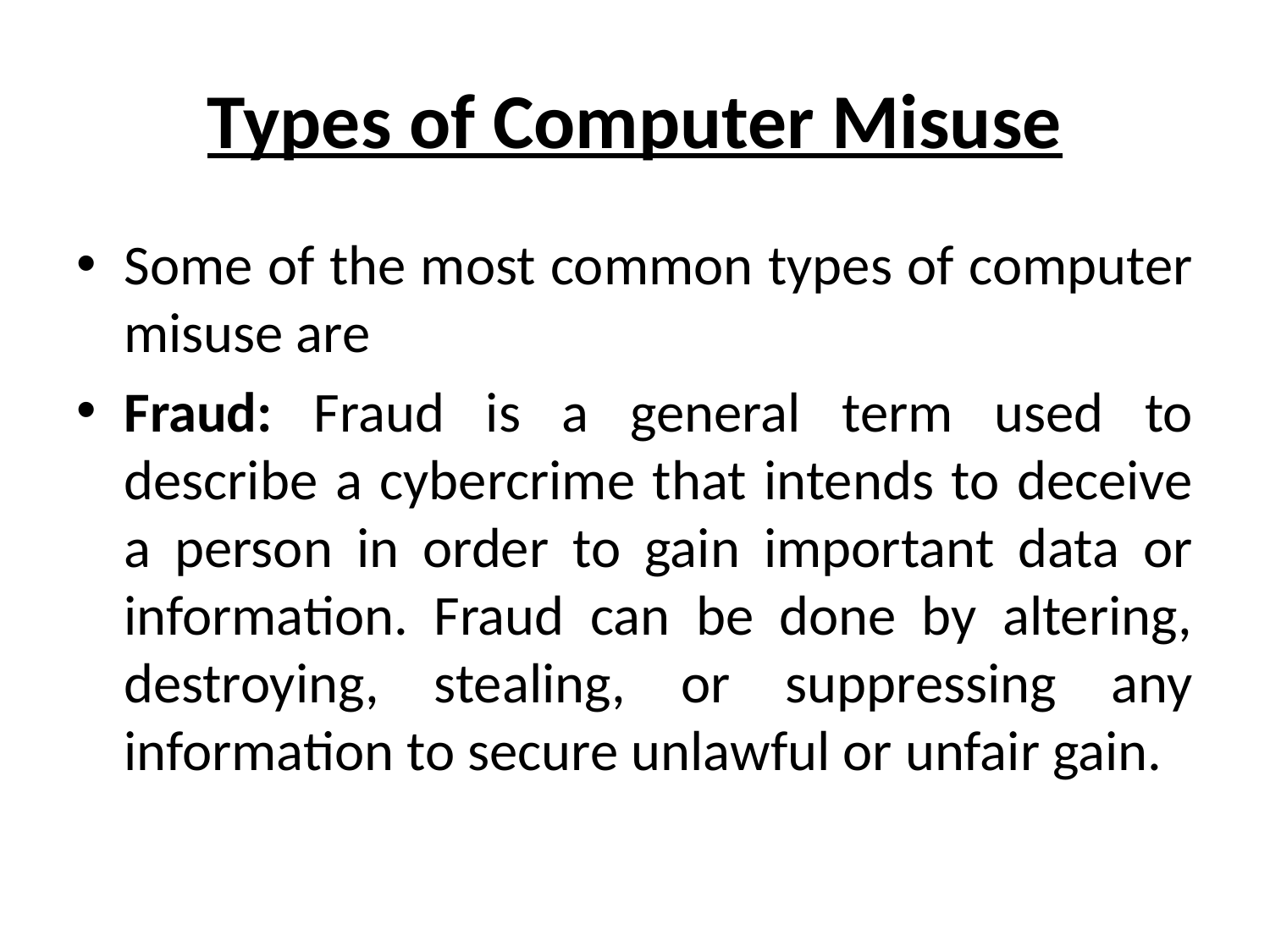

# Types of Computer Misuse
Some of the most common types of computer misuse are
Fraud: Fraud is a general term used to describe a cybercrime that intends to deceive a person in order to gain important data or information. Fraud can be done by altering, destroying, stealing, or suppressing any information to secure unlawful or unfair gain.